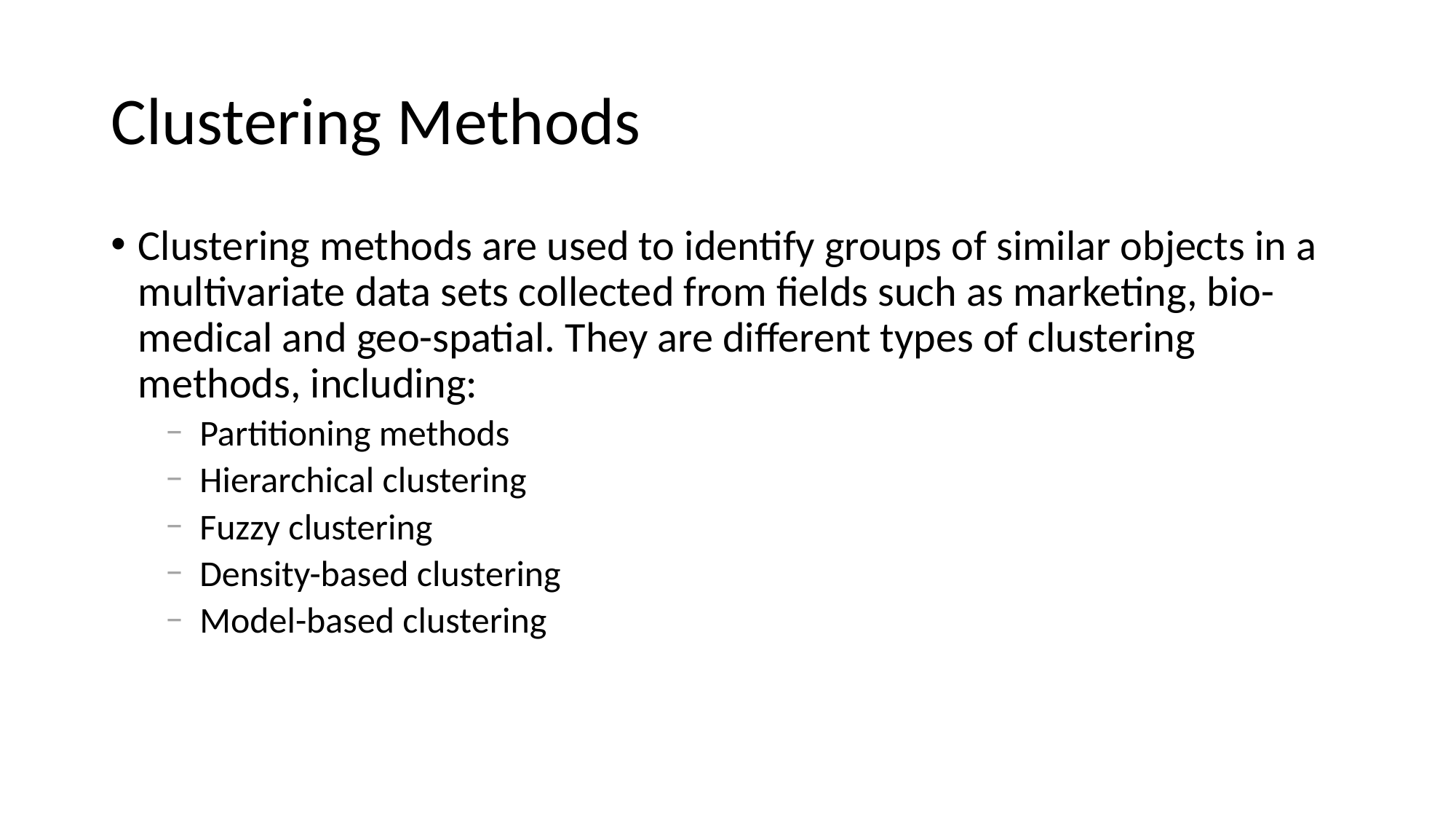

# Clustering Methods
Clustering methods are used to identify groups of similar objects in a multivariate data sets collected from fields such as marketing, bio-medical and geo-spatial. They are different types of clustering methods, including:
Partitioning methods
Hierarchical clustering
Fuzzy clustering
Density-based clustering
Model-based clustering